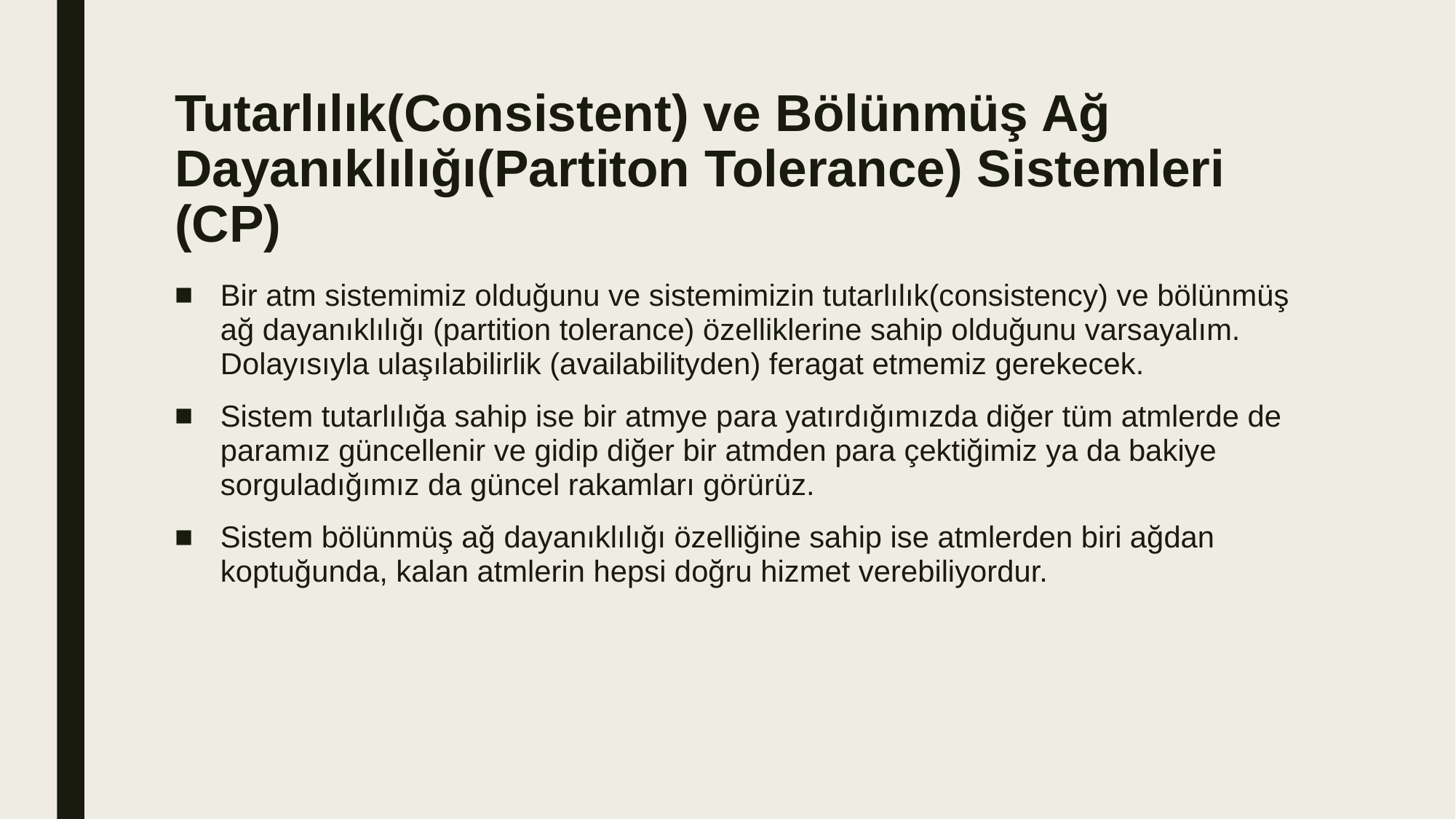

# Tutarlılık(Consistent) ve Bölünmüş Ağ Dayanıklılığı(Partiton Tolerance) Sistemleri (CP)
Bir atm sistemimiz olduğunu ve sistemimizin tutarlılık(consistency) ve bölünmüş ağ dayanıklılığı (partition tolerance) özelliklerine sahip olduğunu varsayalım. Dolayısıyla ulaşılabilirlik (availabilityden) feragat etmemiz gerekecek.
Sistem tutarlılığa sahip ise bir atmye para yatırdığımızda diğer tüm atmlerde de paramız güncellenir ve gidip diğer bir atmden para çektiğimiz ya da bakiye sorguladığımız da güncel rakamları görürüz.
Sistem bölünmüş ağ dayanıklılığı özelliğine sahip ise atmlerden biri ağdan koptuğunda, kalan atmlerin hepsi doğru hizmet verebiliyordur.